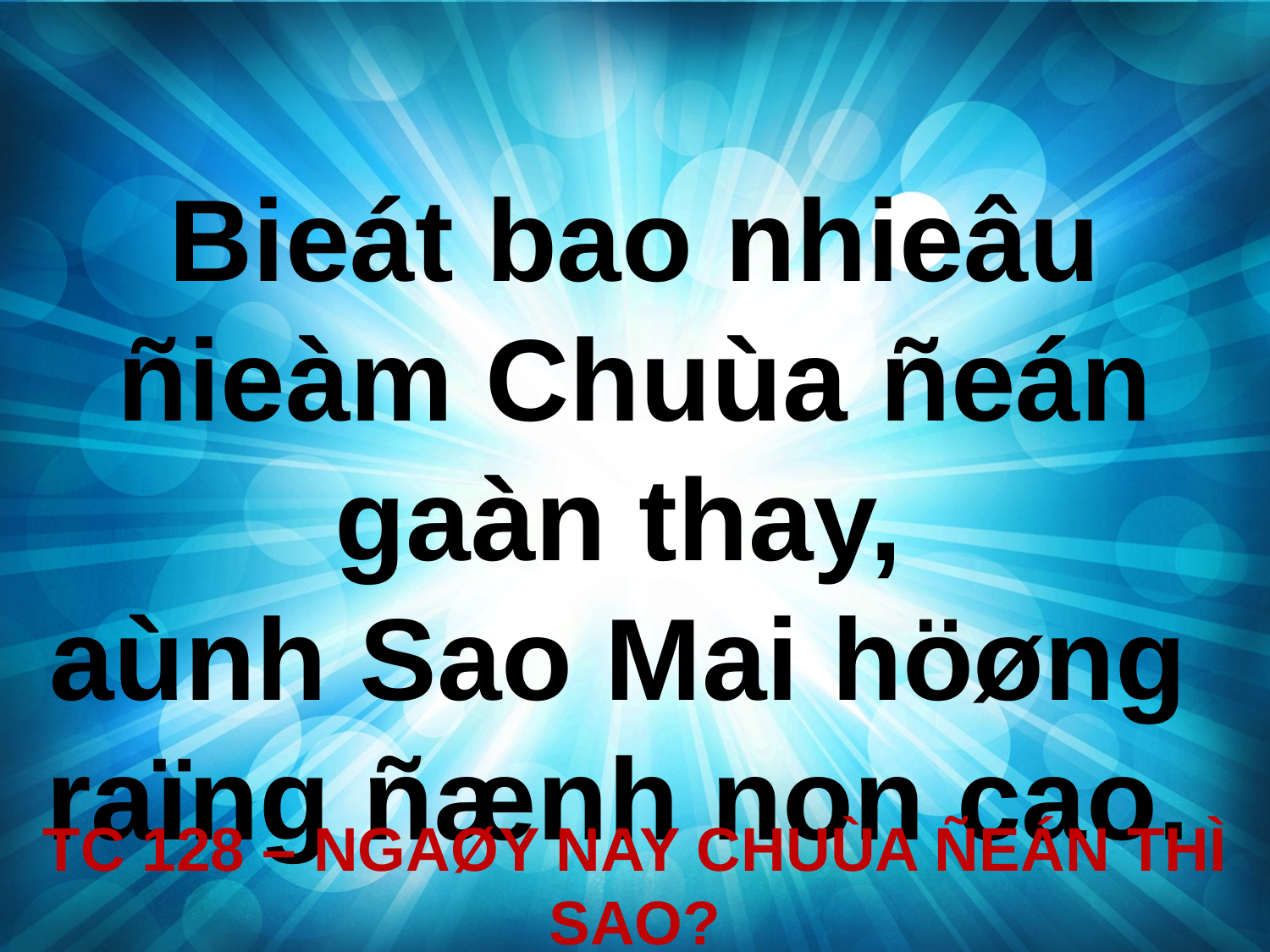

Bieát bao nhieâu ñieàm Chuùa ñeán gaàn thay,
aùnh Sao Mai höøng
raïng ñænh non cao.
TC 128 – NGAØY NAY CHUÙA ÑEÁN THÌ SAO?